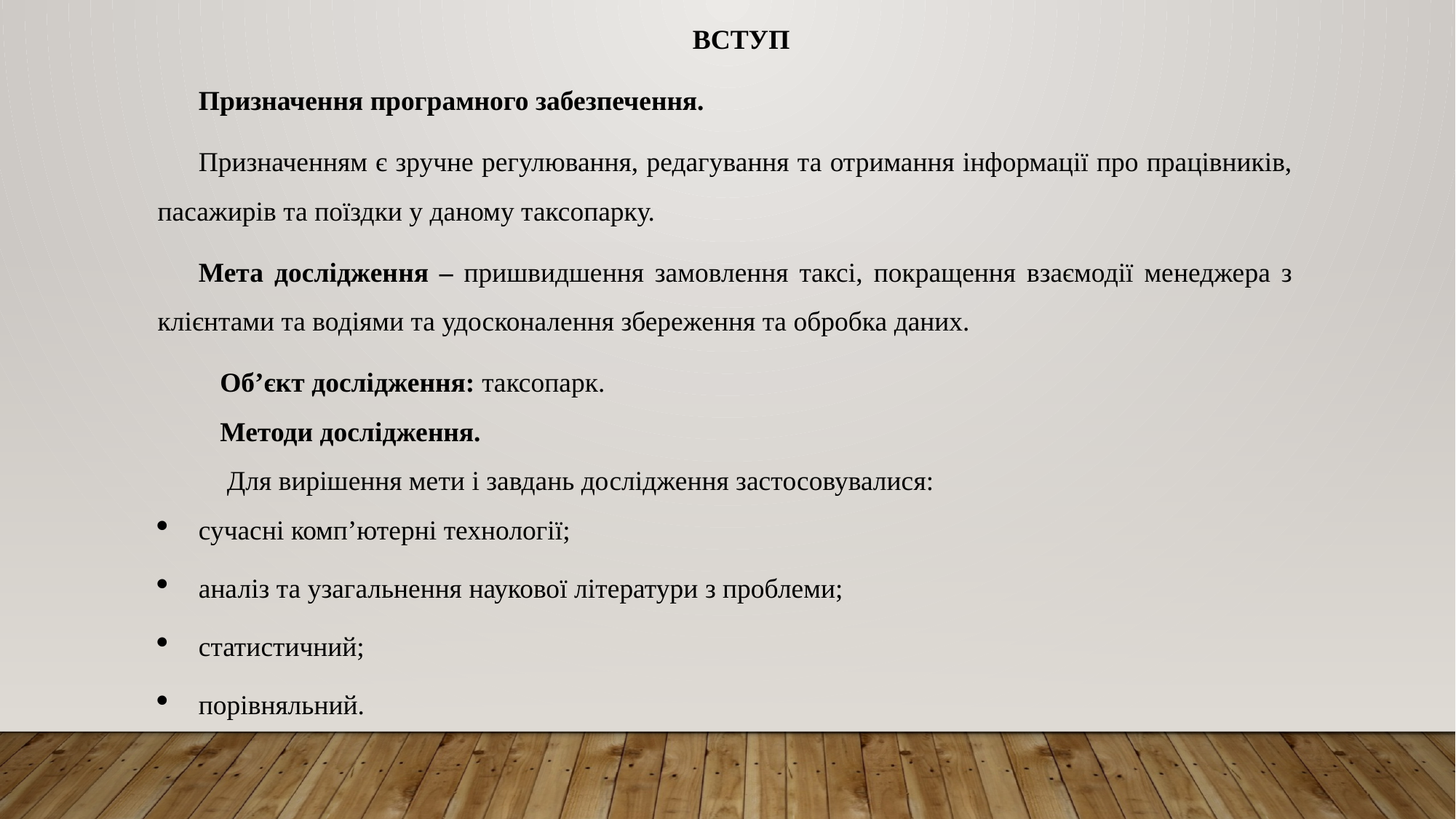

ВСТУП
Призначення програмного забезпечення.
Призначенням є зручне регулювання, редагування та отримання інформації про працівників, пасажирів та поїздки у даному таксопарку.
Мета дослідження – пришвидшення замовлення таксі, покращення взаємодії менеджера з клієнтами та водіями та удосконалення збереження та обробка даних.
Об’єкт дослідження: таксопарк.
Методи дослідження.
 Для вирішення мети і завдань дослідження застосовувалися:
сучасні комп’ютерні технології;
аналіз та узагальнення наукової літератури з проблеми;
статистичний;
порівняльний.